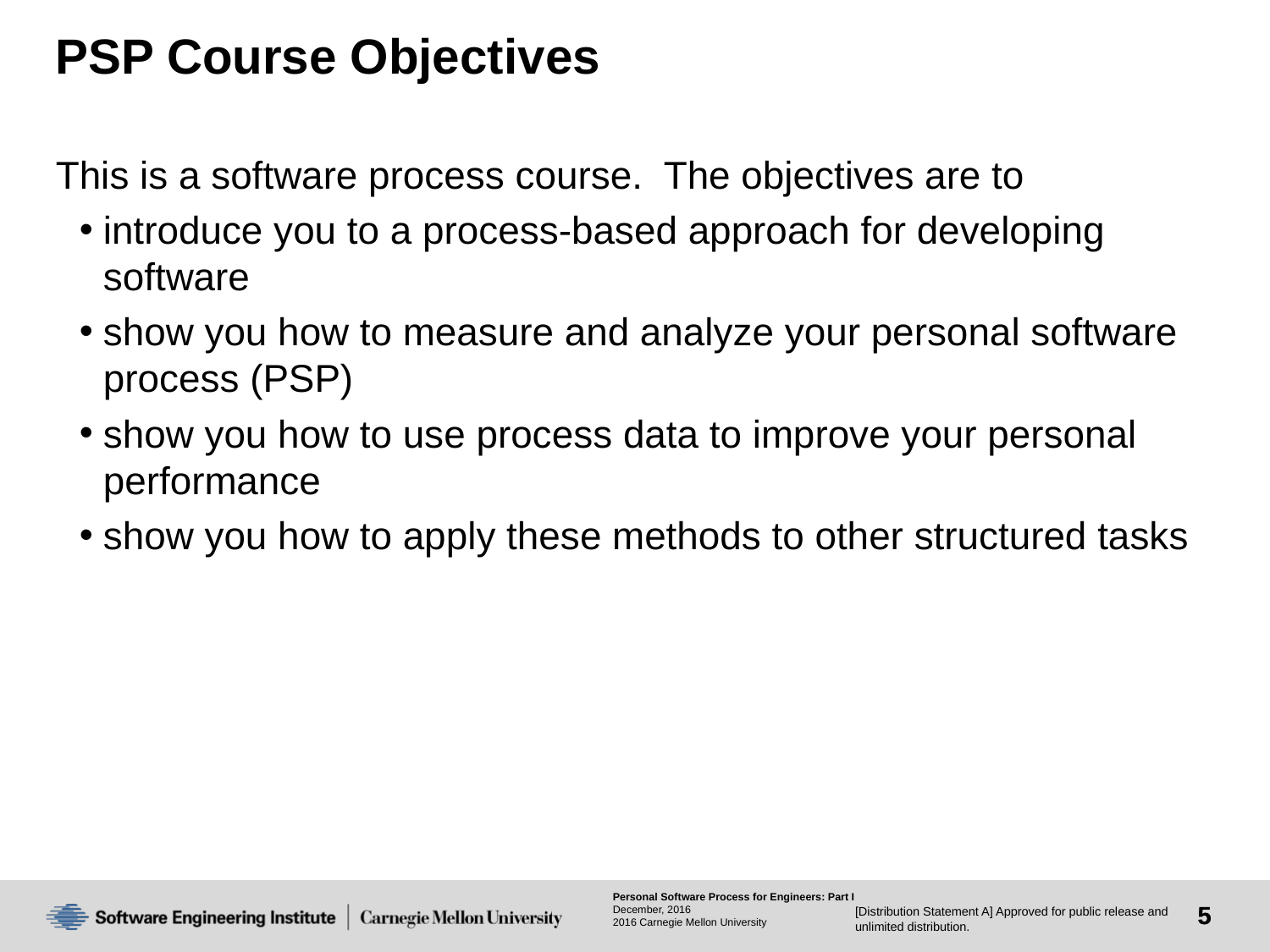

# PSP Course Objectives
This is a software process course.  The objectives are to
introduce you to a process-based approach for developing software
show you how to measure and analyze your personal software process (PSP)
show you how to use process data to improve your personal performance
show you how to apply these methods to other structured tasks